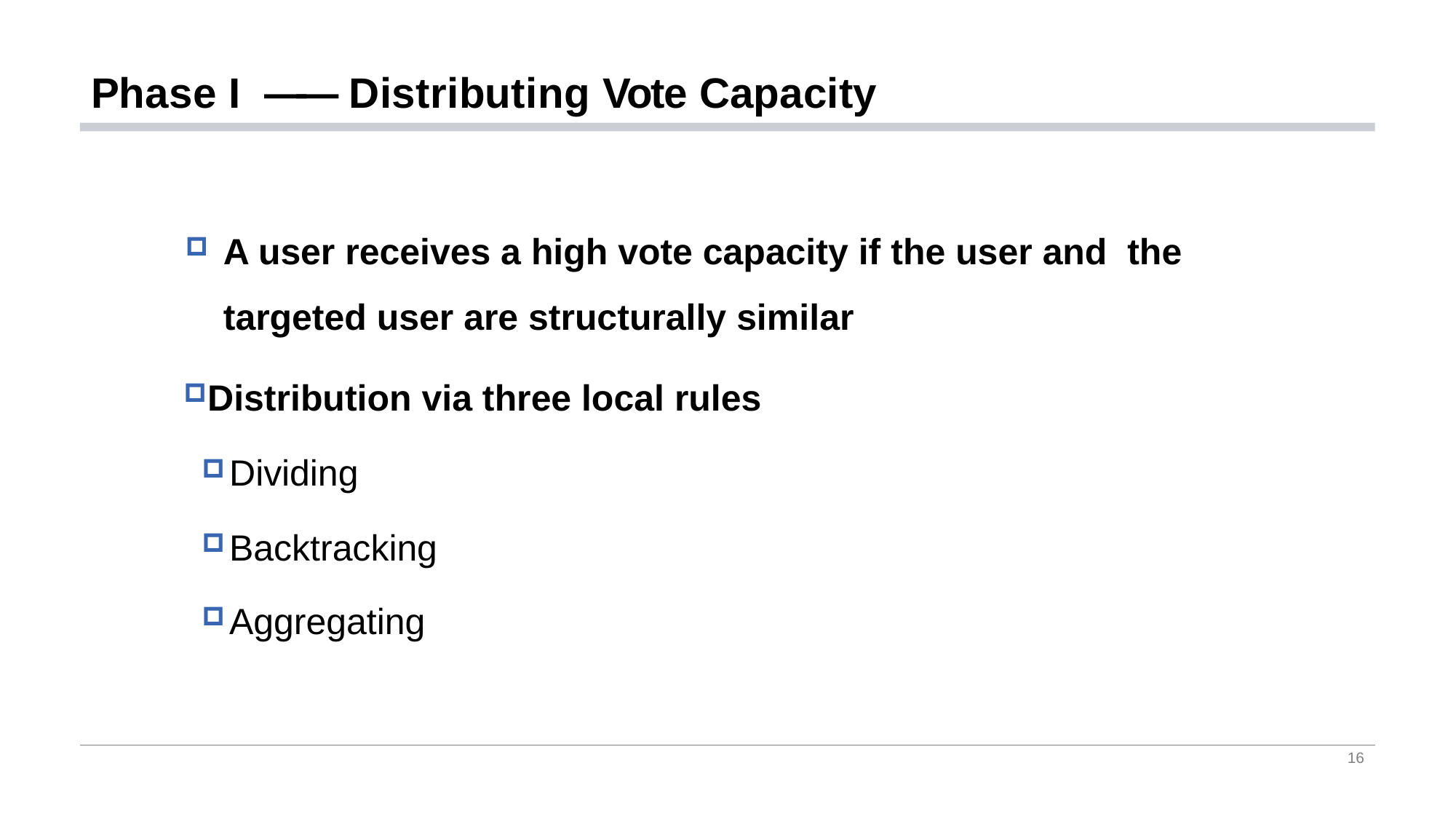

# Phase I       ——     Distributing Vote Capacity
A user receives a high vote capacity if the user and  the targeted user are structurally similar
Distribution via three local rules
Dividing
Backtracking
Aggregating
16